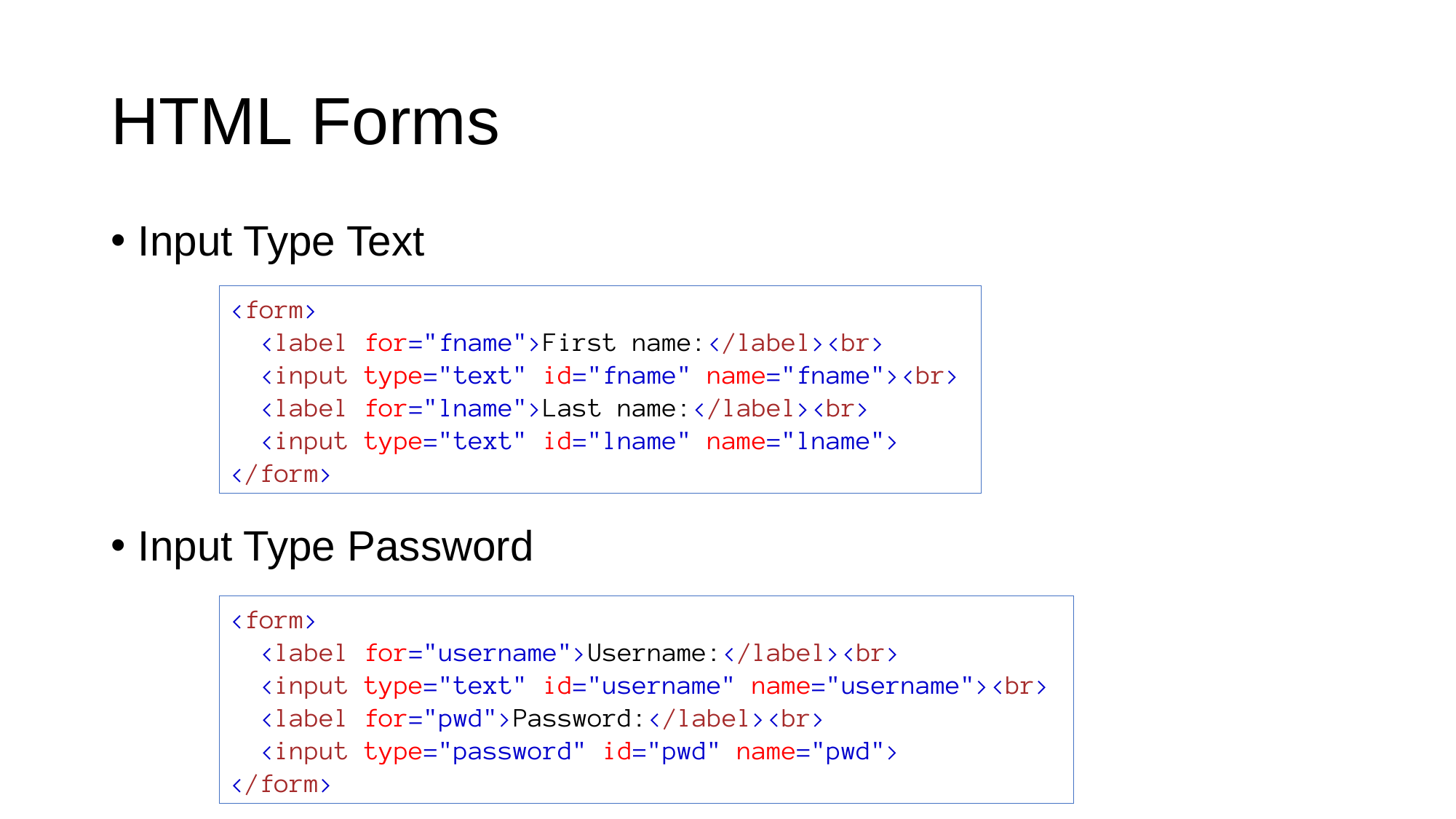

# HTML Forms
Input Type Text

Input Type Password

<form>
  <label for="fname">First name:</label><br>
  <input type="text" id="fname" name="fname"><br>
  <label for="lname">Last name:</label><br>
  <input type="text" id="lname" name="lname">
</form>
<form>
  <label for="username">Username:</label><br>
  <input type="text" id="username" name="username"><br>
  <label for="pwd">Password:</label><br>
  <input type="password" id="pwd" name="pwd">
</form>